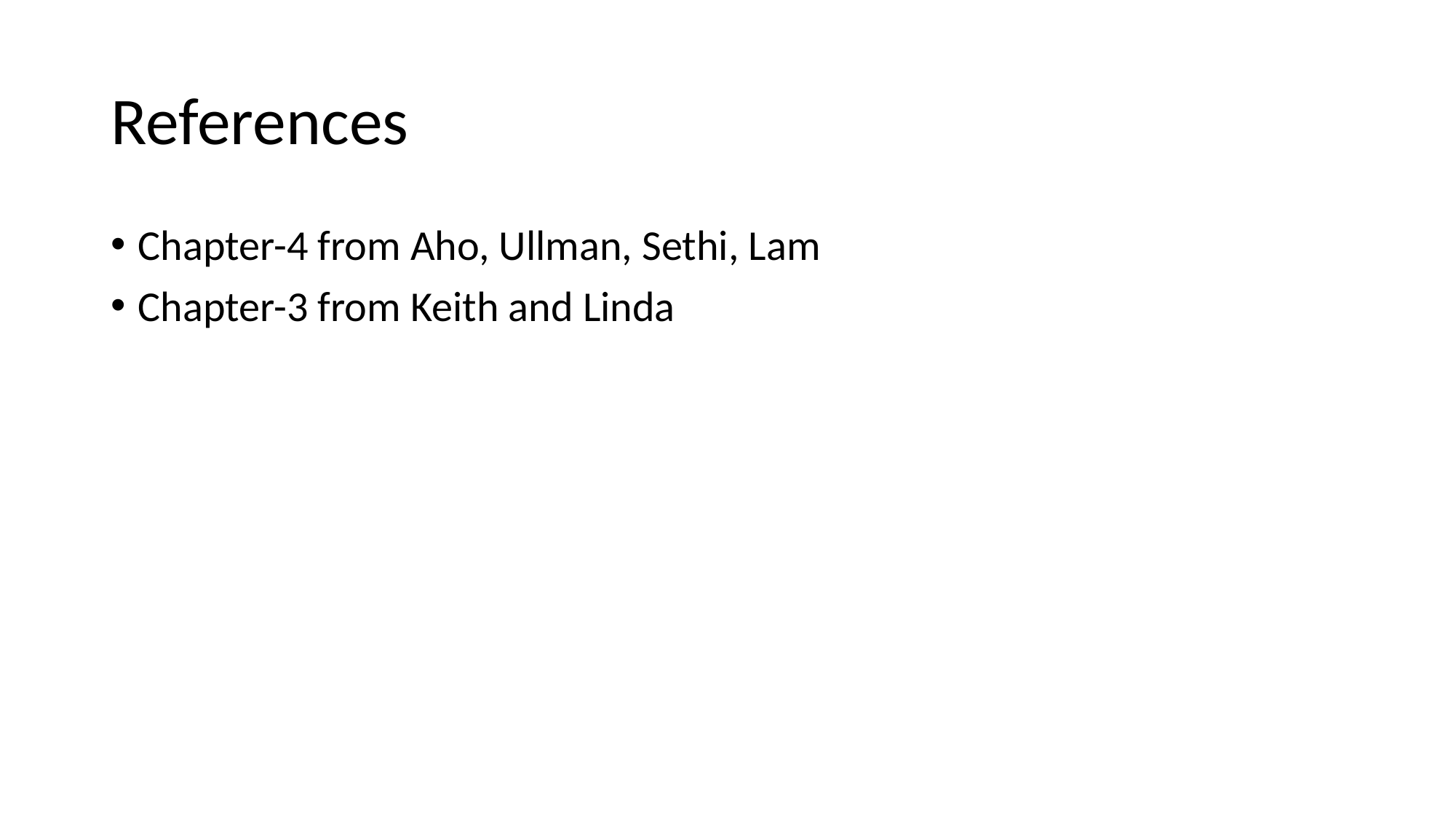

# References
Chapter-4 from Aho, Ullman, Sethi, Lam
Chapter-3 from Keith and Linda